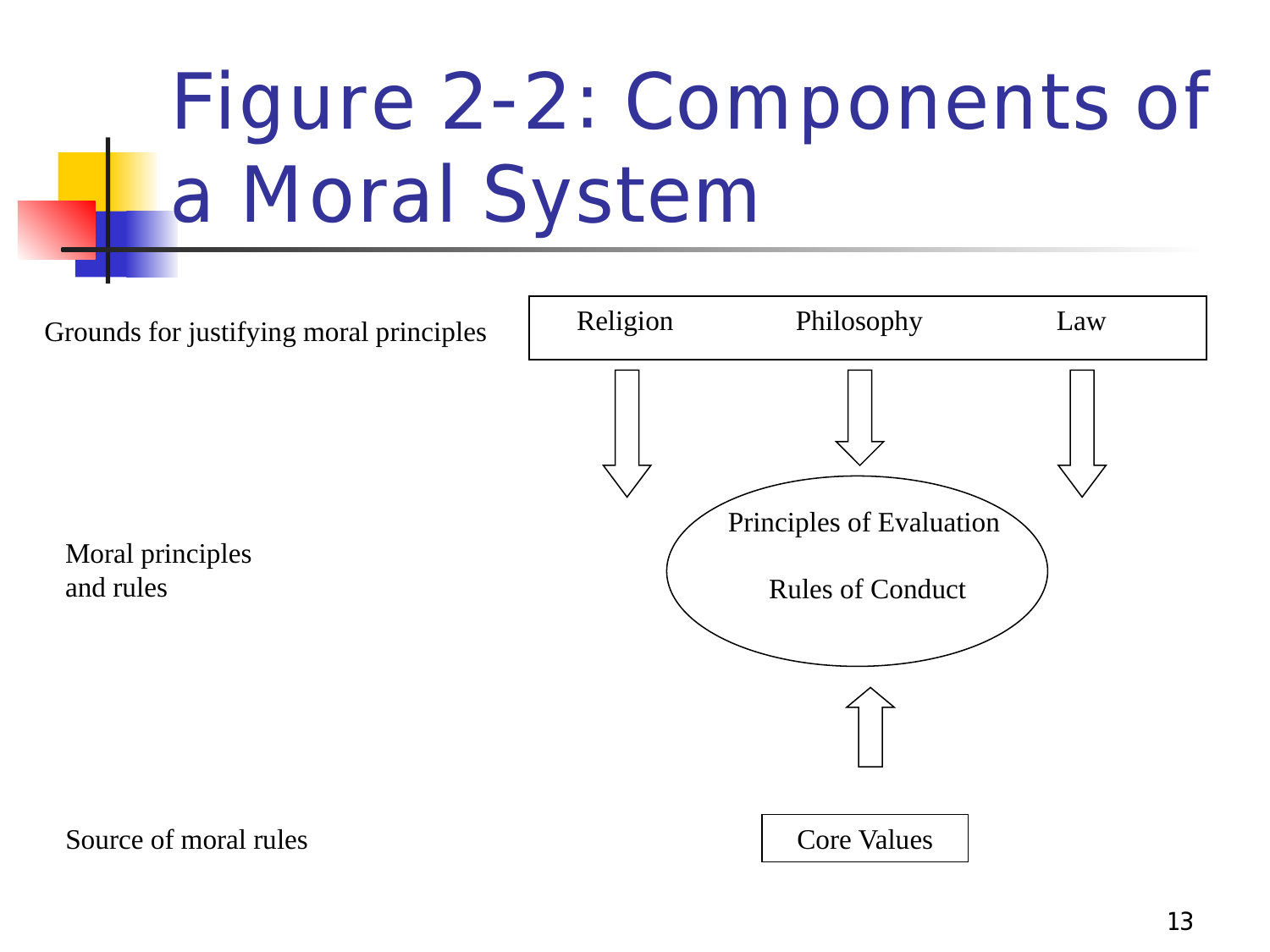

# Figure 2-2: Components of a Moral System
     Religion	Philosophy	 Law
Grounds for justifying moral principles

Principles of Evaluation

Rules of Conduct

Moral principles
and rules

Source of moral rules
Core Values
13